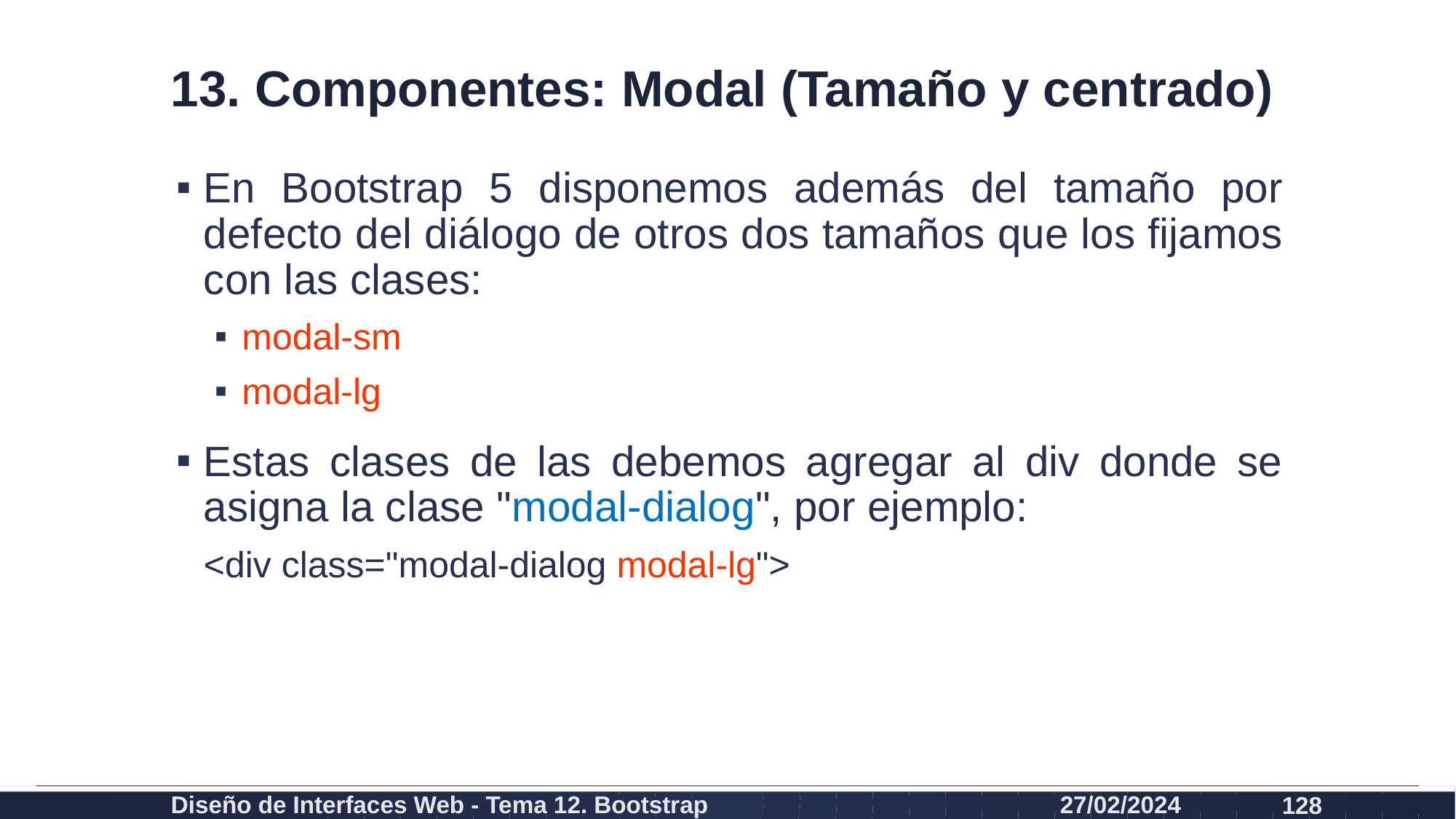

# 13. Componentes: Modal (Tamaño y centrado)
En Bootstrap 5 disponemos además del tamaño por defecto del diálogo de otros dos tamaños que los fijamos con las clases:
modal-sm
modal-lg
Estas clases de las debemos agregar al div donde se asigna la clase "modal-dialog", por ejemplo:
<div class="modal-dialog modal-lg">
Diseño de Interfaces Web - Tema 12. Bootstrap
27/02/2024
128